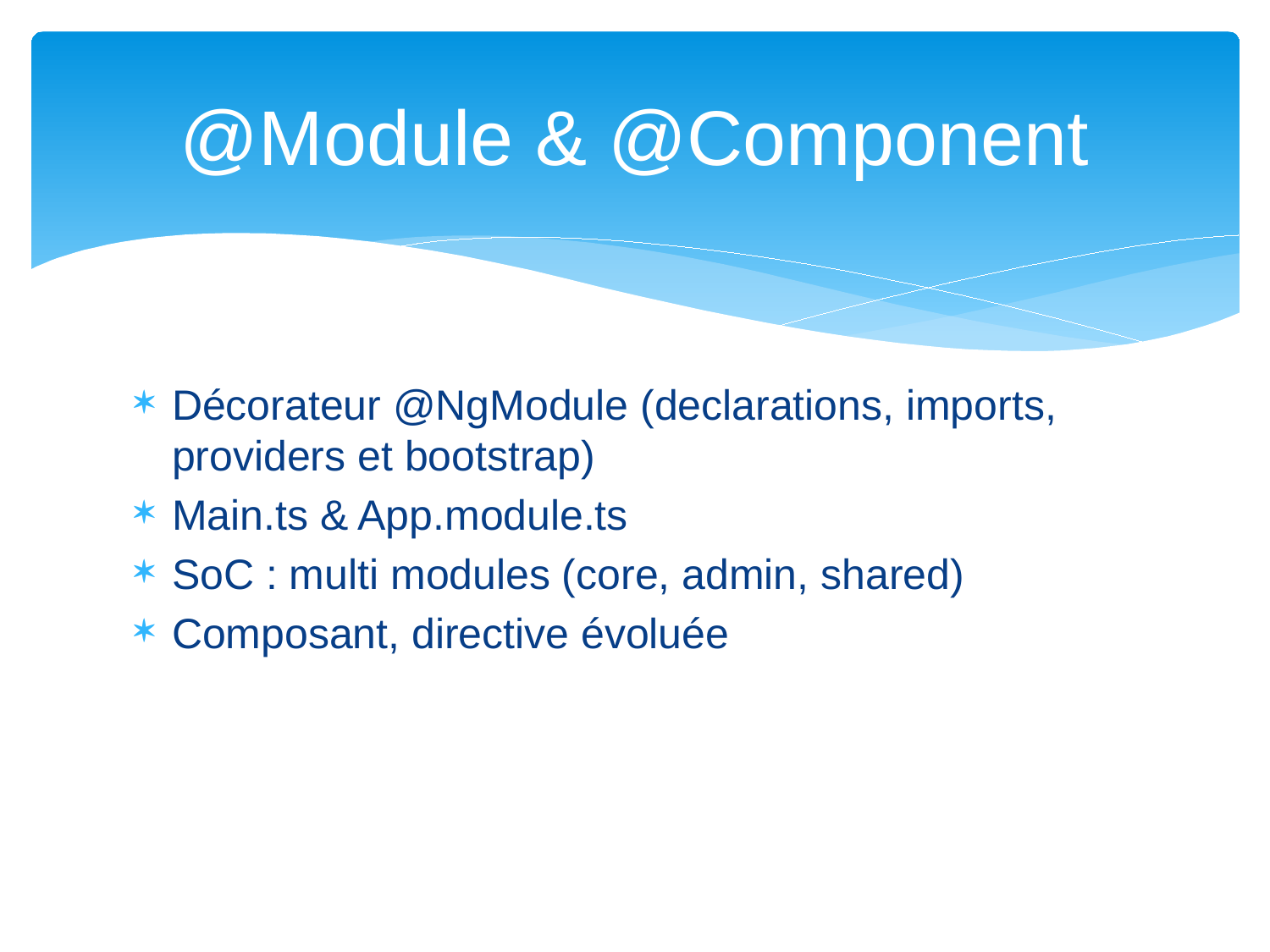

# @Module & @Component
Décorateur @NgModule (declarations, imports, providers et bootstrap)
Main.ts & App.module.ts
SoC : multi modules (core, admin, shared)
Composant, directive évoluée